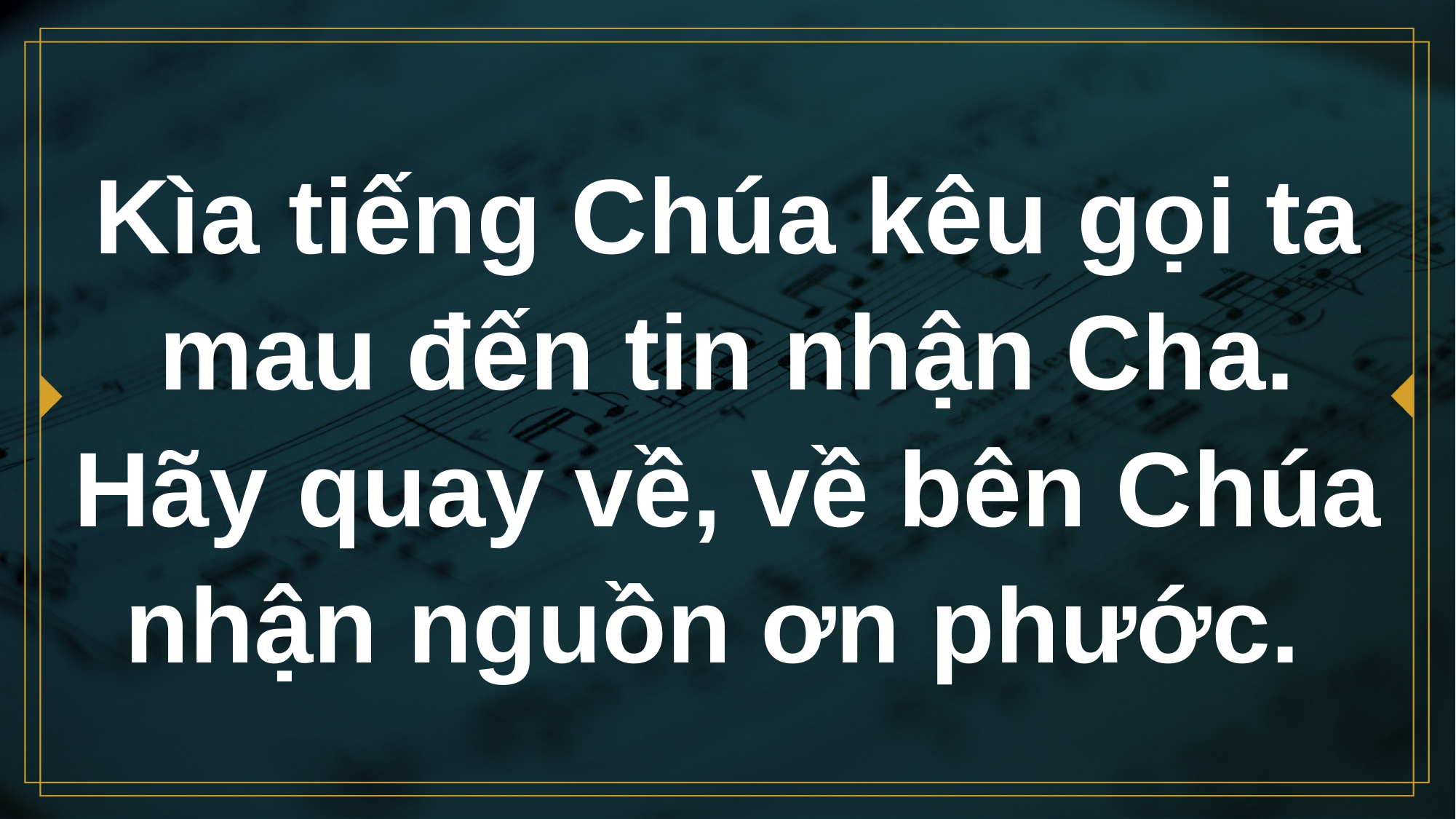

# Kìa tiếng Chúa kêu gọi ta mau đến tin nhận Cha. Hãy quay về, về bên Chúa nhận nguồn ơn phước.